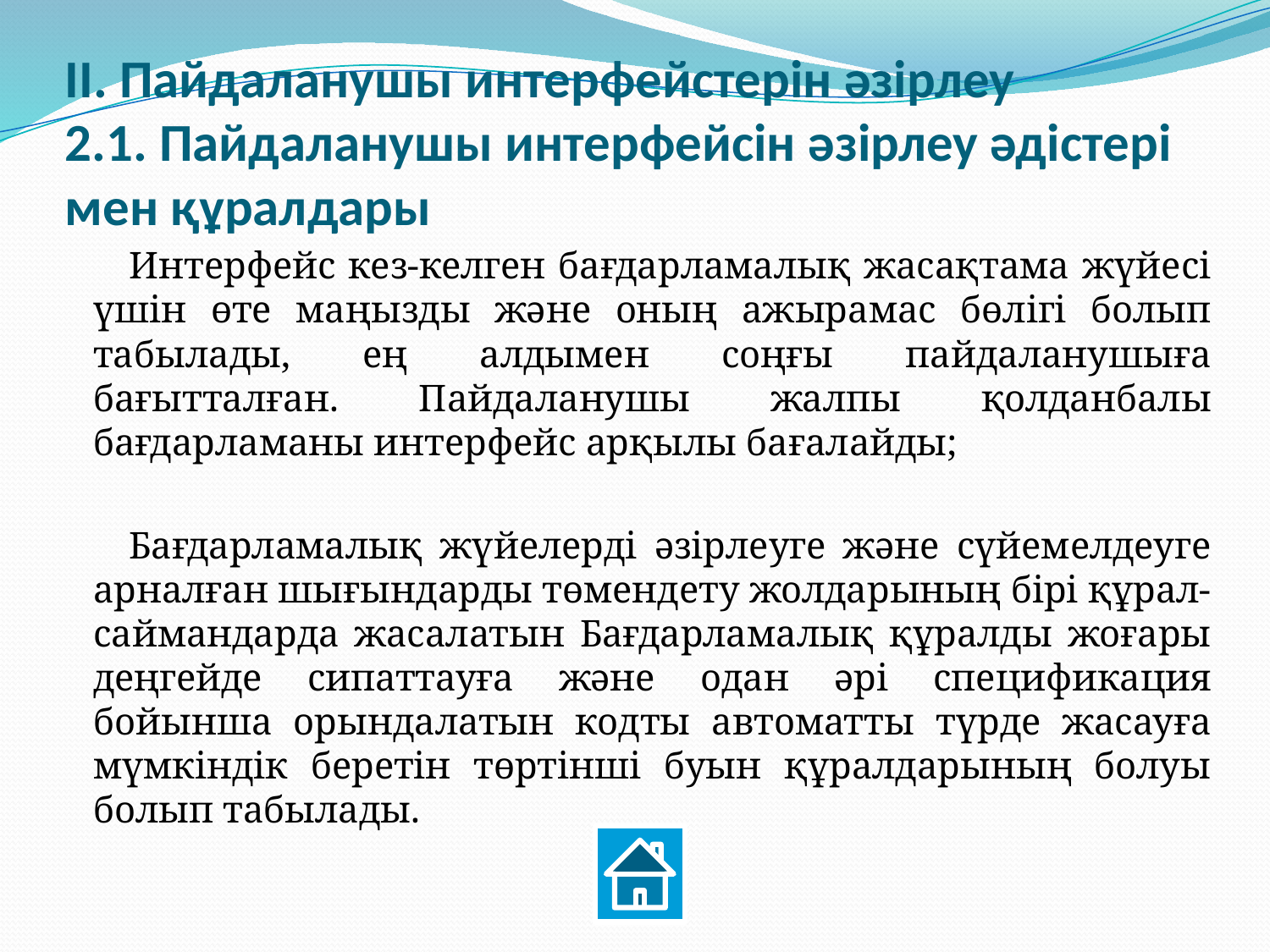

# II. Пайдаланушы интерфейстерін әзірлеу 2.1. Пайдаланушы интерфейсін әзірлеу әдістері мен құралдары
Интерфейс кез-келген бағдарламалық жасақтама жүйесі үшін өте маңызды және оның ажырамас бөлігі болып табылады, ең алдымен соңғы пайдаланушыға бағытталған. Пайдаланушы жалпы қолданбалы бағдарламаны интерфейс арқылы бағалайды;

Бағдарламалық жүйелерді әзірлеуге және сүйемелдеуге арналған шығындарды төмендету жолдарының бірі құрал-саймандарда жасалатын Бағдарламалық құралды жоғары деңгейде сипаттауға және одан әрі спецификация бойынша орындалатын кодты автоматты түрде жасауға мүмкіндік беретін төртінші буын құралдарының болуы болып табылады.